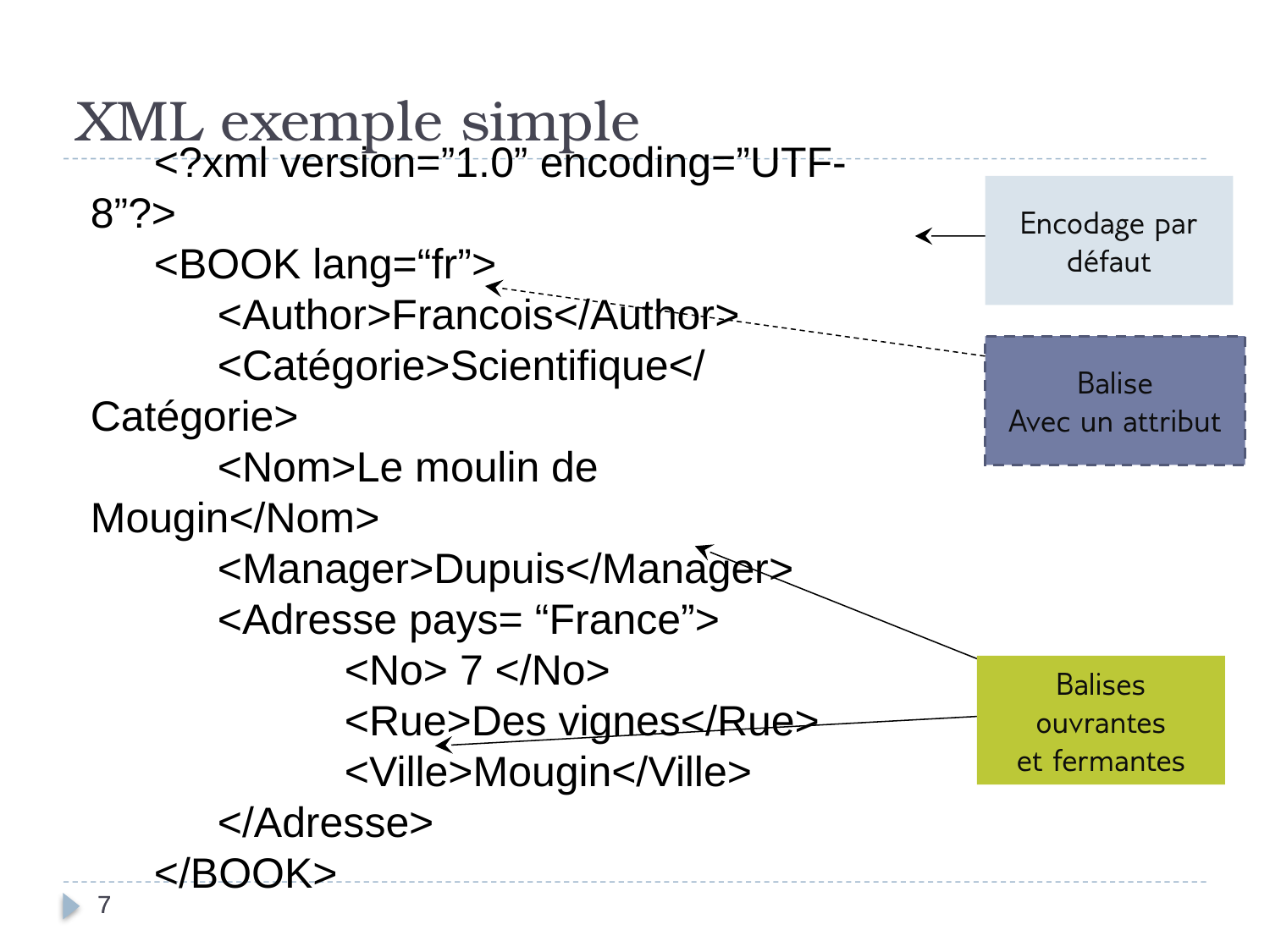

XML exemple simple
Encodage par défaut
<?xml version=”1.0” encoding=”UTF-8”?>
<BOOK lang=“fr”>
	<Author>Francois</Author>
	<Catégorie>Scientifique</Catégorie>
	<Nom>Le moulin de Mougin</Nom>
	<Manager>Dupuis</Manager>
	<Adresse pays= “France”>
		<No> 7 </No>
		<Rue>Des vignes</Rue>
		<Ville>Mougin</Ville>
	</Adresse>
</BOOK>

Balise
Avec un attribut

Balises
ouvrantes
et fermantes

7
7